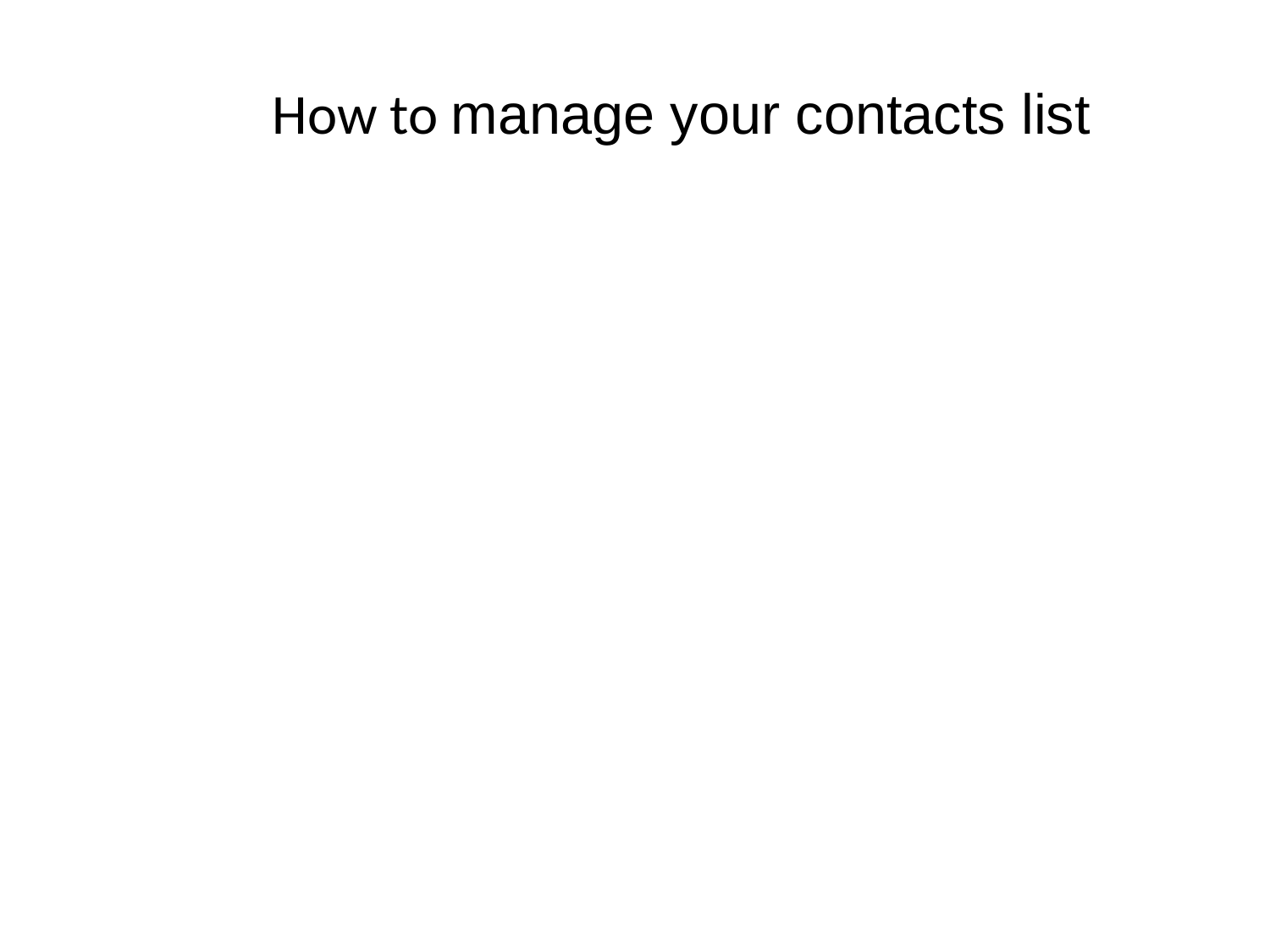

# How to manage your contacts list